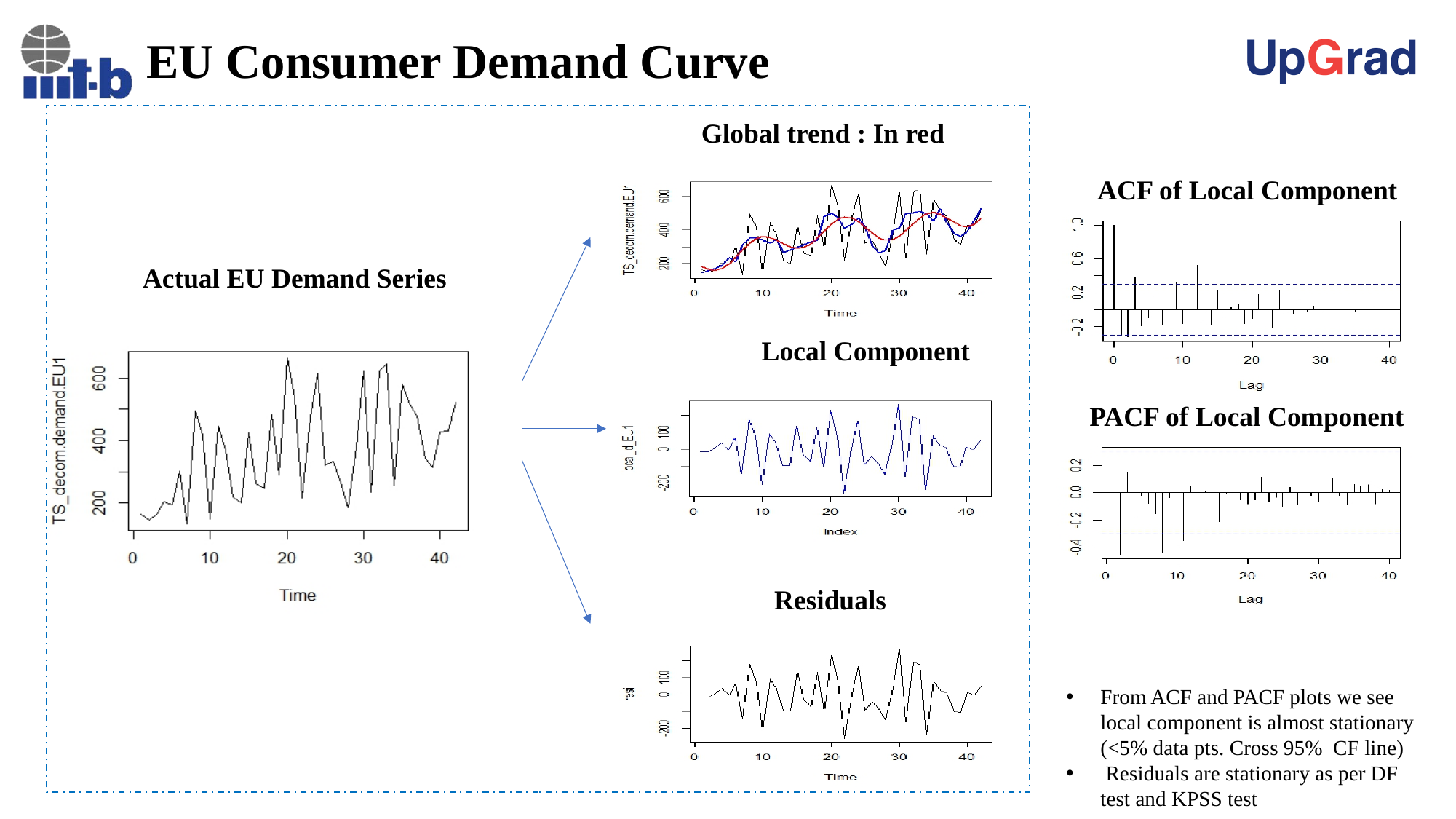

# EU Consumer Demand Curve

Global trend : In red

ACF of Local Component

Actual EU Demand Series

Local Component

PACF of Local Component

Residuals

From ACF and PACF plots we see local component is almost stationary (<5% data pts. Cross 95%  CF line)
 Residuals are stationary as per DF test and KPSS test